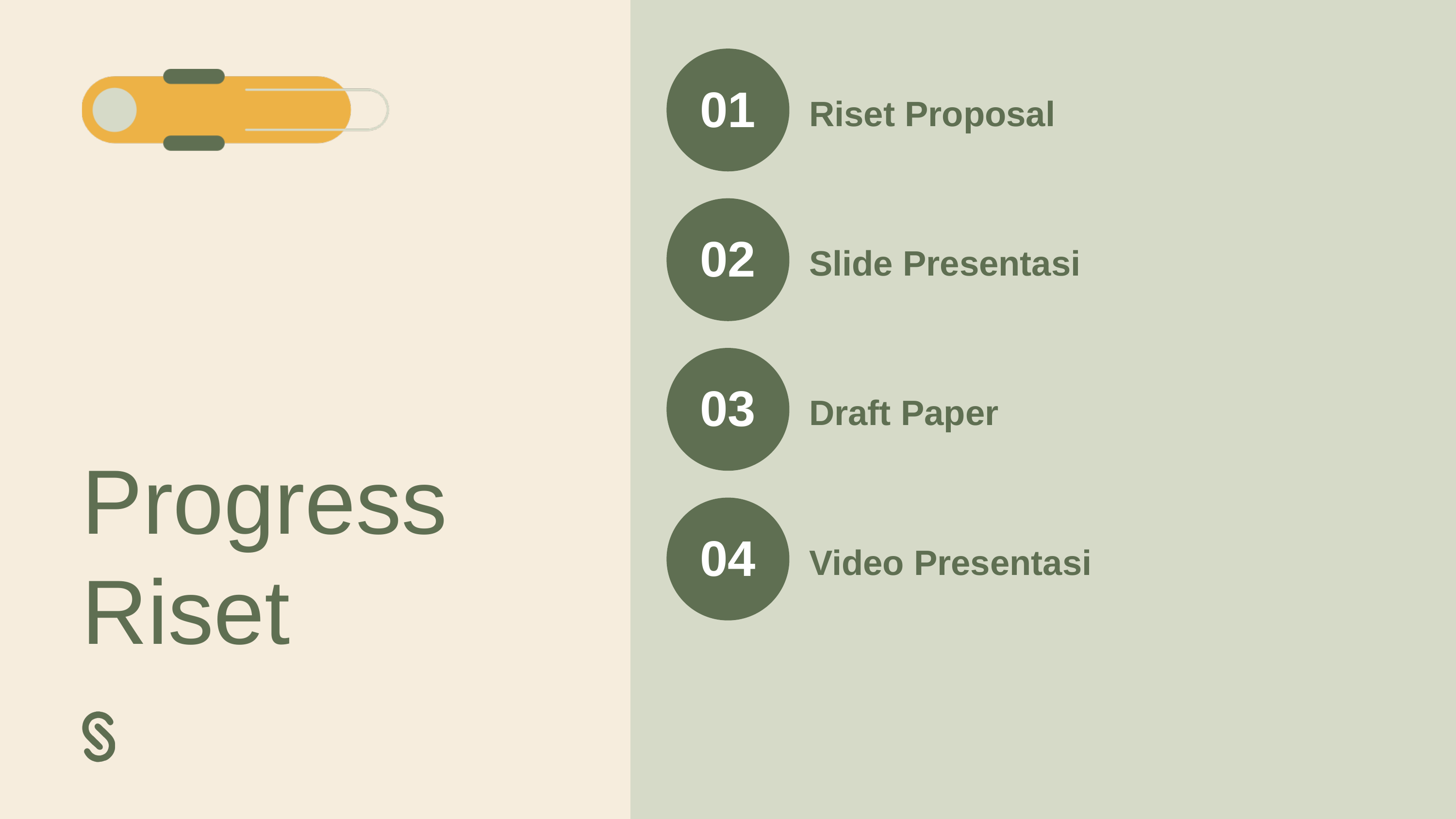

01

Riset Proposal

02
Slide Presentasi

03
Draft Paper
Progress Riset

04
Video Presentasi